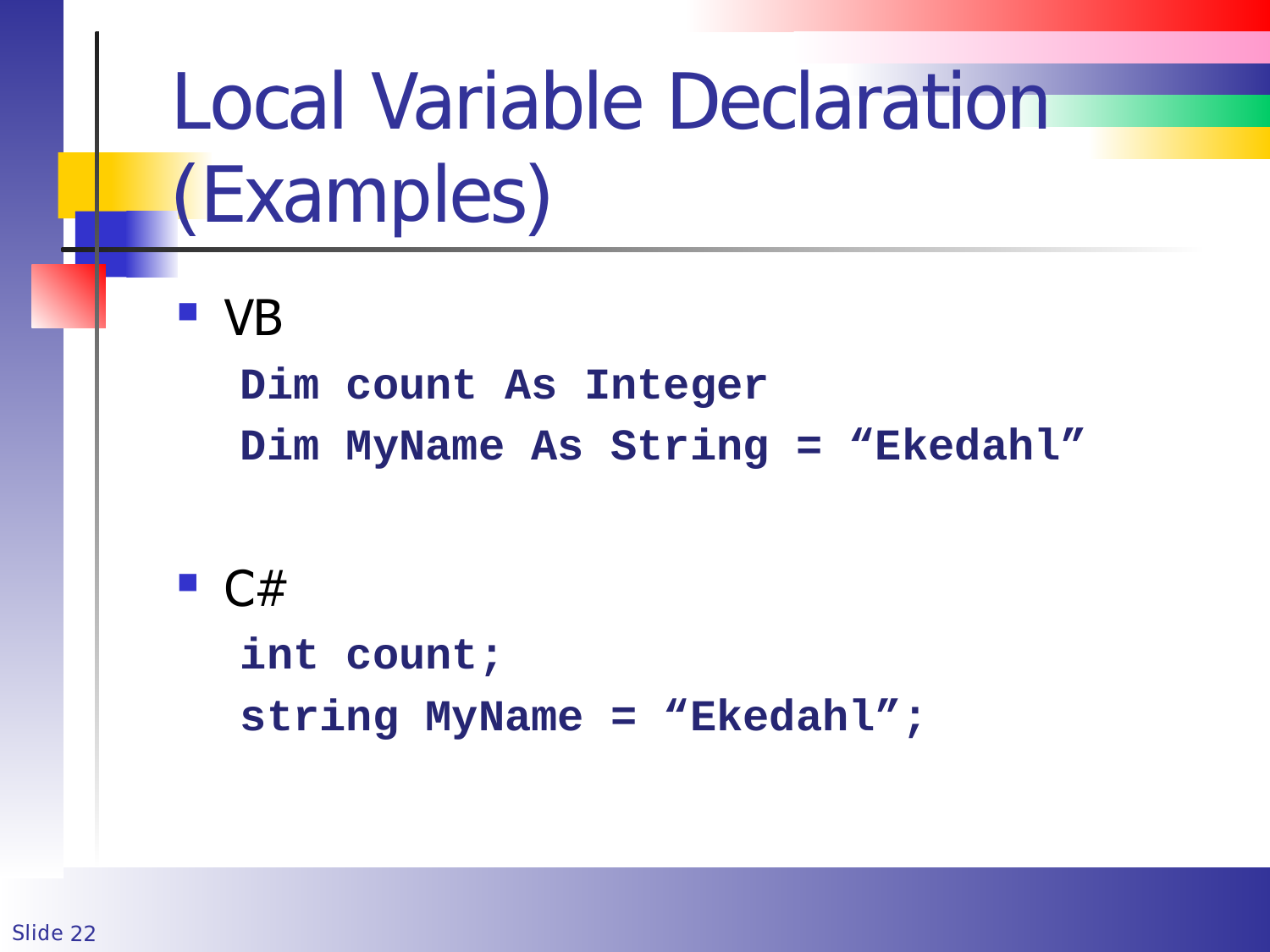

# Local Variable Declaration (Examples)
VB
Dim count As Integer
Dim MyName As String = “Ekedahl”

C#
int count;
string MyName = “Ekedahl”;